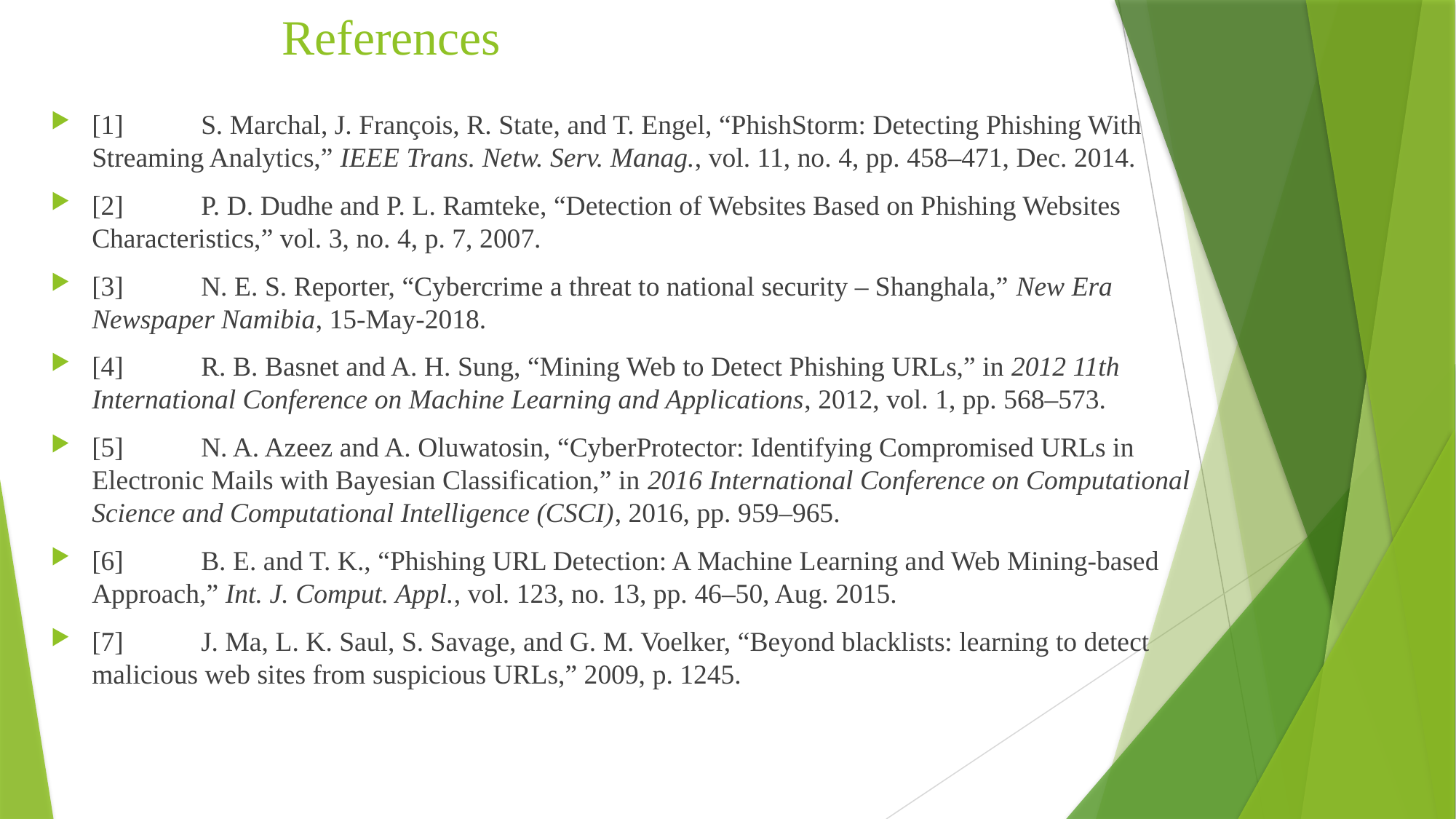

# References
[1]	S. Marchal, J. François, R. State, and T. Engel, “PhishStorm: Detecting Phishing With   Streaming Analytics,” IEEE Trans. Netw. Serv. Manag., vol. 11, no. 4, pp. 458–471, Dec. 2014.
[2]	P. D. Dudhe and P. L. Ramteke, “Detection of Websites Based on Phishing Websites Characteristics,” vol. 3, no. 4, p. 7, 2007.
[3]	N. E. S. Reporter, “Cybercrime a threat to national security – Shanghala,” New Era Newspaper Namibia, 15-May-2018.
[4]	R. B. Basnet and A. H. Sung, “Mining Web to Detect Phishing URLs,” in 2012 11th International Conference on Machine Learning and Applications, 2012, vol. 1, pp. 568–573.
[5]	N. A. Azeez and A. Oluwatosin, “CyberProtector: Identifying Compromised URLs in Electronic Mails with Bayesian Classification,” in 2016 International Conference on Computational Science and Computational Intelligence (CSCI), 2016, pp. 959–965.
[6]	B. E. and T. K., “Phishing URL Detection: A Machine Learning and Web Mining-based Approach,” Int. J. Comput. Appl., vol. 123, no. 13, pp. 46–50, Aug. 2015.
[7]	J. Ma, L. K. Saul, S. Savage, and G. M. Voelker, “Beyond blacklists: learning to detect malicious web sites from suspicious URLs,” 2009, p. 1245.